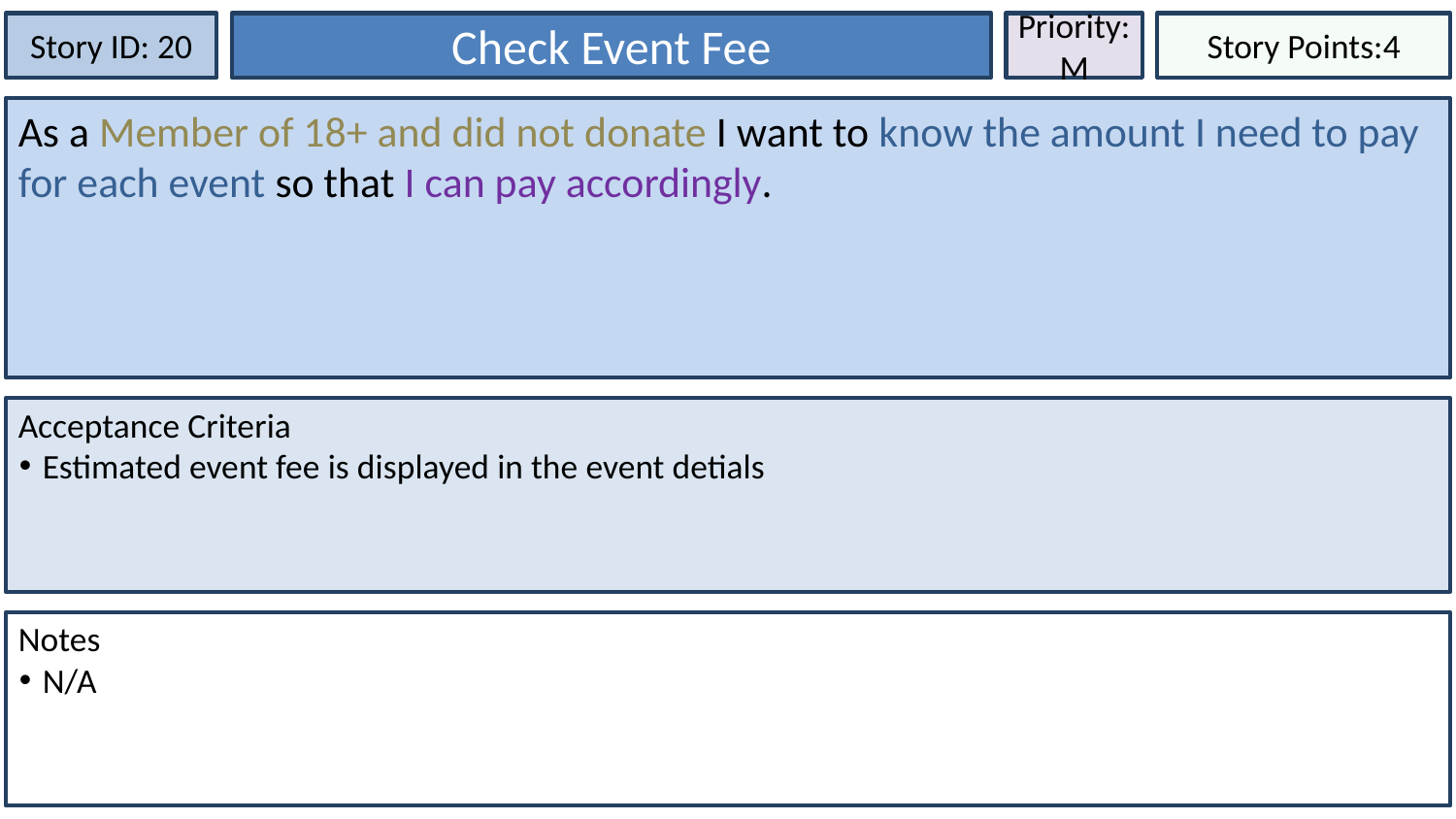

Story ID: 20
Check Event Fee
Priority:
M
Story Points:4
As a Member of 18+ and did not donate I want to know the amount I need to pay for each event so that I can pay accordingly.
Acceptance Criteria
Estimated event fee is displayed in the event detials
Notes
N/A